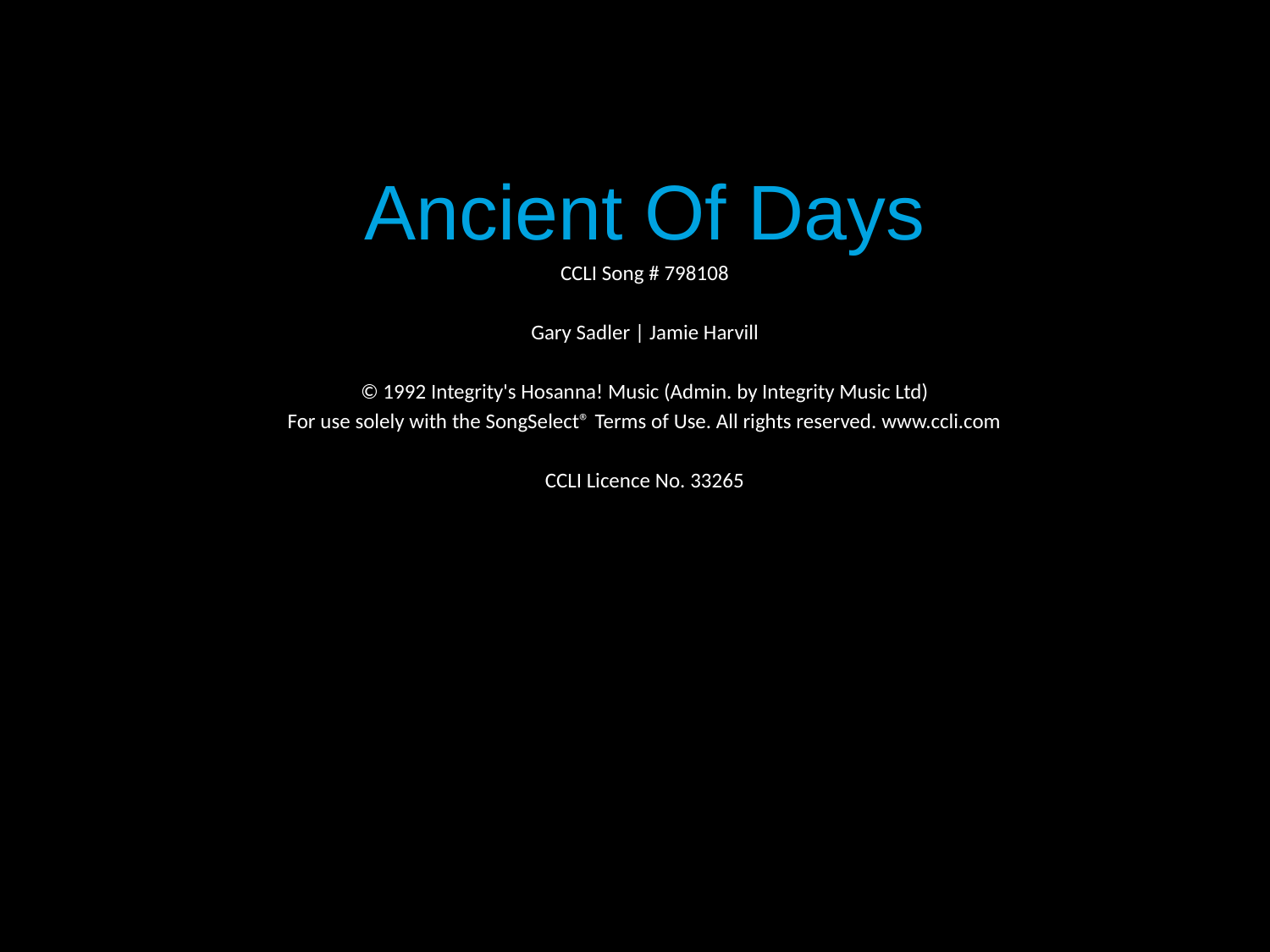

Ancient Of Days
CCLI Song # 798108

Gary Sadler | Jamie Harvill

© 1992 Integrity's Hosanna! Music (Admin. by Integrity Music Ltd)
For use solely with the SongSelect® Terms of Use. All rights reserved. www.ccli.com

CCLI Licence No. 33265